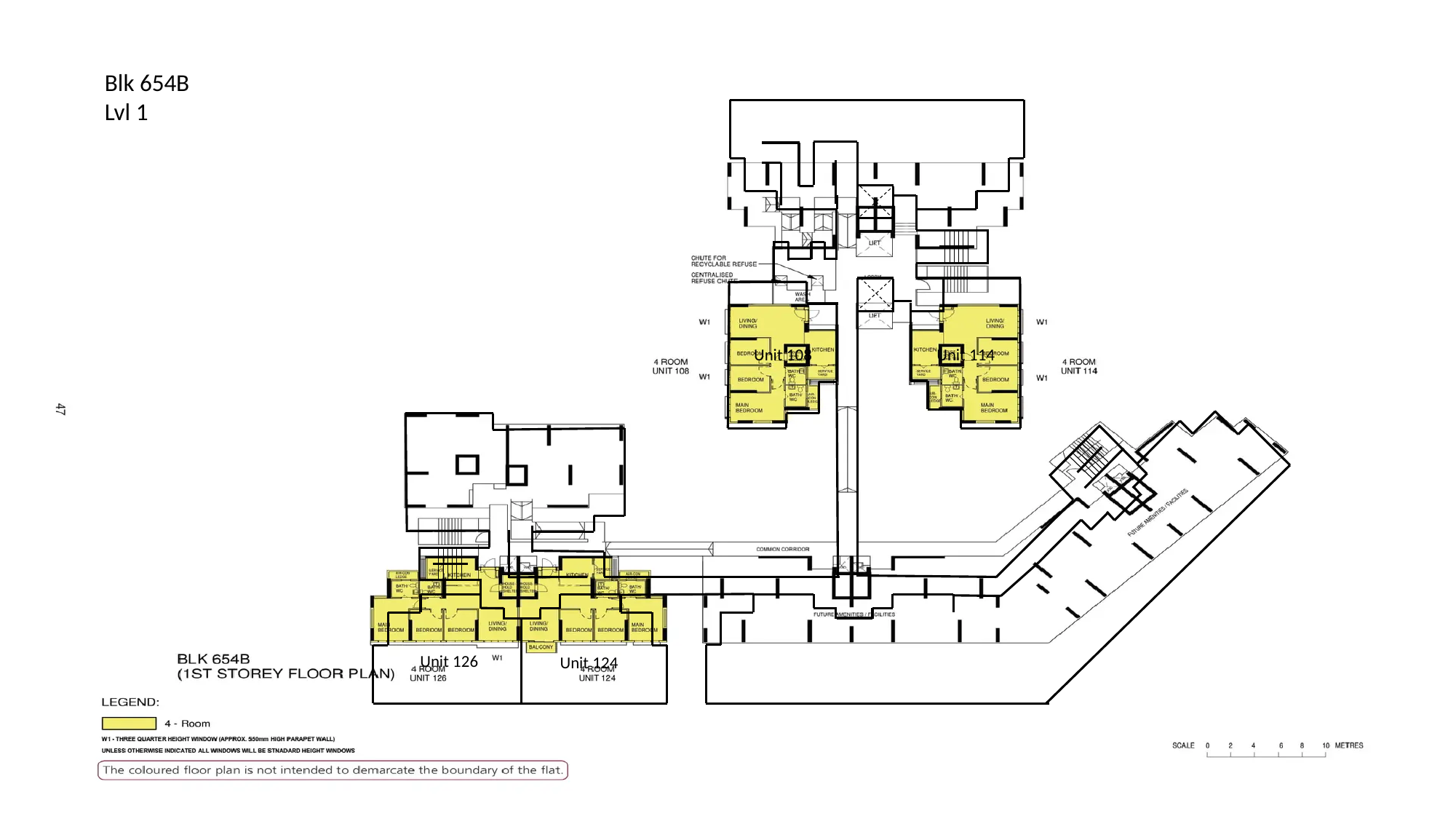

Blk 654B
Lvl 1
Unit 114
Unit 108
Unit 126
Unit 124